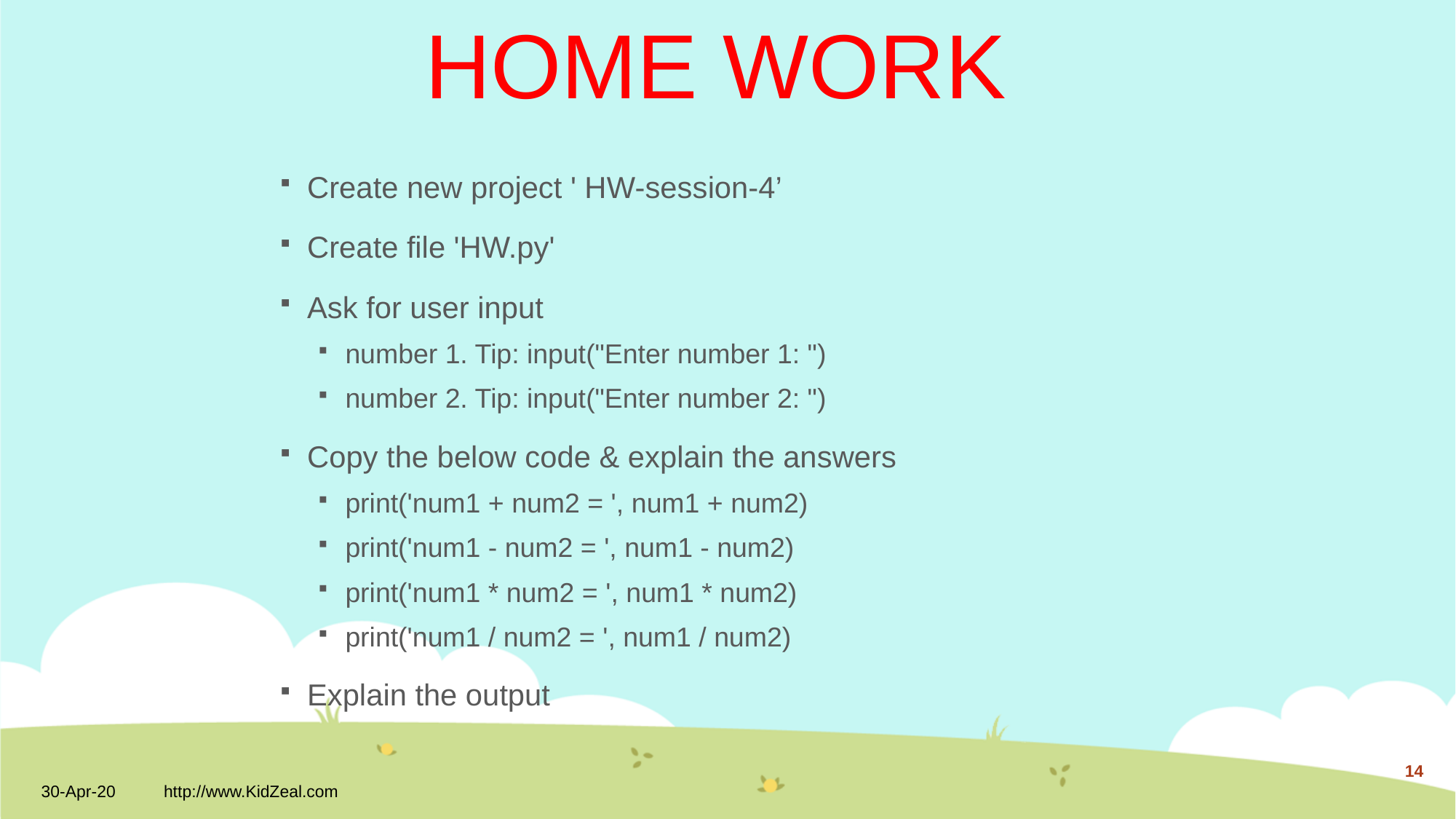

HOME WORK

Create new project ' HW-session-4’
Create file 'HW.py'
Ask for user input
number 1. Tip: input("Enter number 1: ")
number 2. Tip: input("Enter number 2: ")
Copy the below code & explain the answers
print('num1 + num2 = ', num1 + num2)
print('num1 - num2 = ', num1 - num2)
print('num1 * num2 = ', num1 * num2)
print('num1 / num2 = ', num1 / num2)
Explain the output
14
30-Apr-20
http://www.KidZeal.com